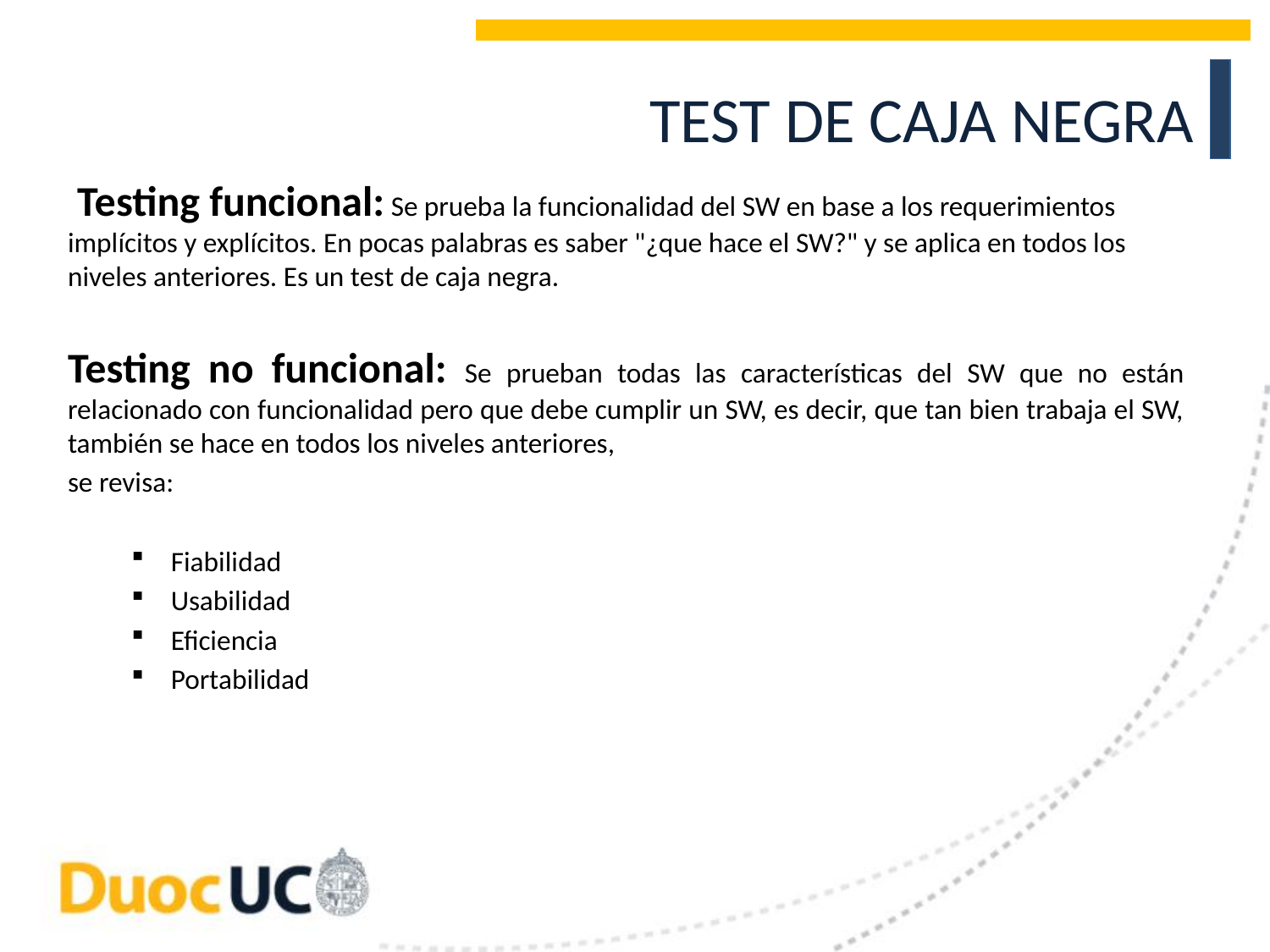

# TEST DE CAJA NEGRA
 Testing funcional: Se prueba la funcionalidad del SW en base a los requerimientos implícitos y explícitos. En pocas palabras es saber "¿que hace el SW?" y se aplica en todos los niveles anteriores. Es un test de caja negra.

Testing no funcional: Se prueban todas las características del SW que no están relacionado con funcionalidad pero que debe cumplir un SW, es decir, que tan bien trabaja el SW, también se hace en todos los niveles anteriores,
se revisa:

Fiabilidad
Usabilidad
Eficiencia
Portabilidad